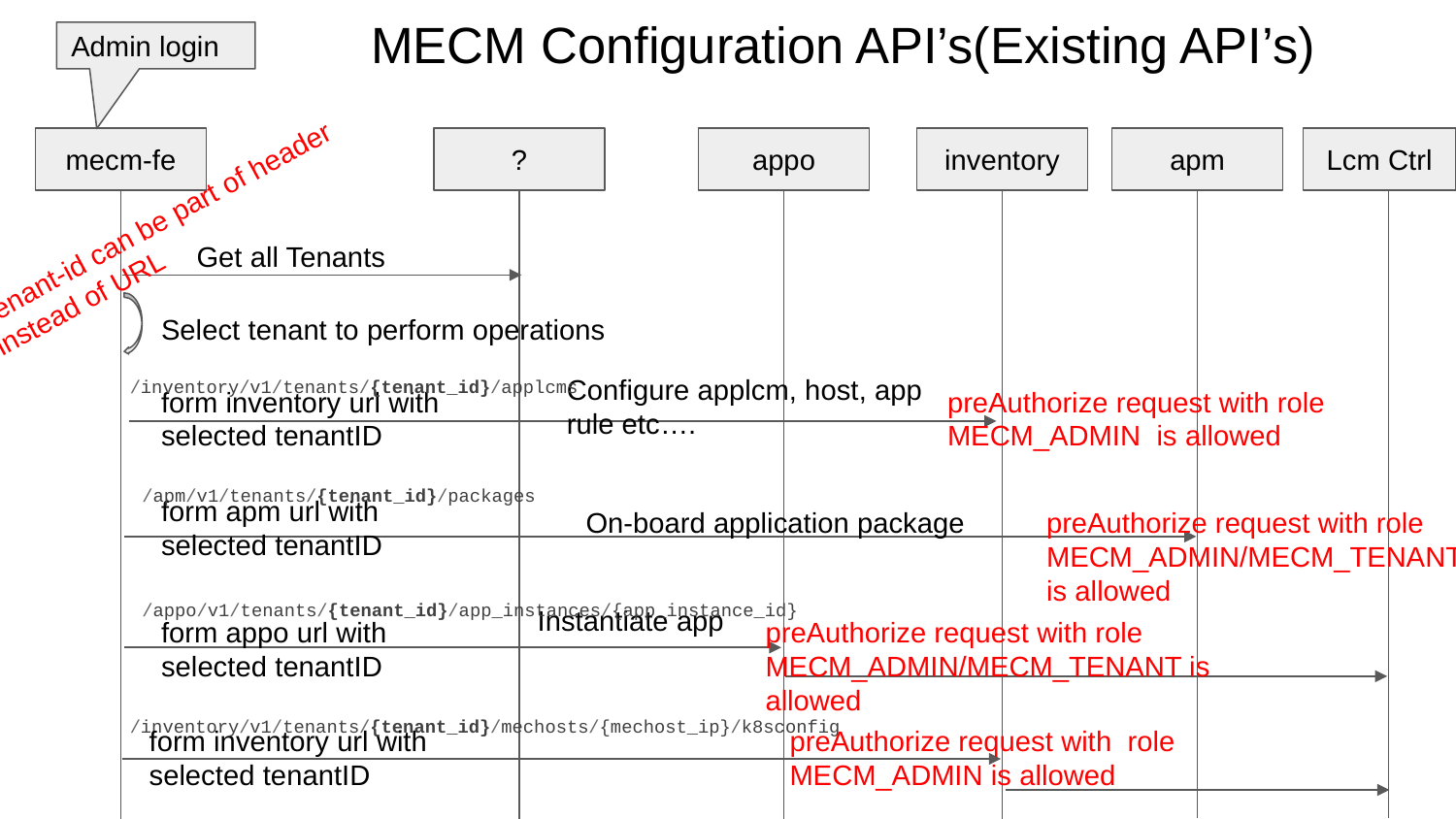

# MECM Configuration API’s(Existing API’s)
Admin login
mecm-fe
?
appo
inventory
apm
Lcm Ctrl
Tenant-id can be part of header instead of URL
Get all Tenants

Select tenant to perform operations
/inventory/v1/tenants/{tenant_id}/applcms
Configure applcm, host, app rule etc….
preAuthorize request with role MECM_ADMIN  is allowed
form inventory url with selected tenantID
/apm/v1/tenants/{tenant_id}/packages
form apm url with selected tenantID
preAuthorize request with role  MECM_ADMIN/MECM_TENANT is allowed
On-board application package
/appo/v1/tenants/{tenant_id}/app_instances/{app_instance_id}
Instantiate app
preAuthorize request with role  MECM_ADMIN/MECM_TENANT is allowed
form appo url with selected tenantID
/inventory/v1/tenants/{tenant_id}/mechosts/{mechost_ip}/k8sconfig
preAuthorize request with  role MECM_ADMIN is allowed
form inventory url with selected tenantID